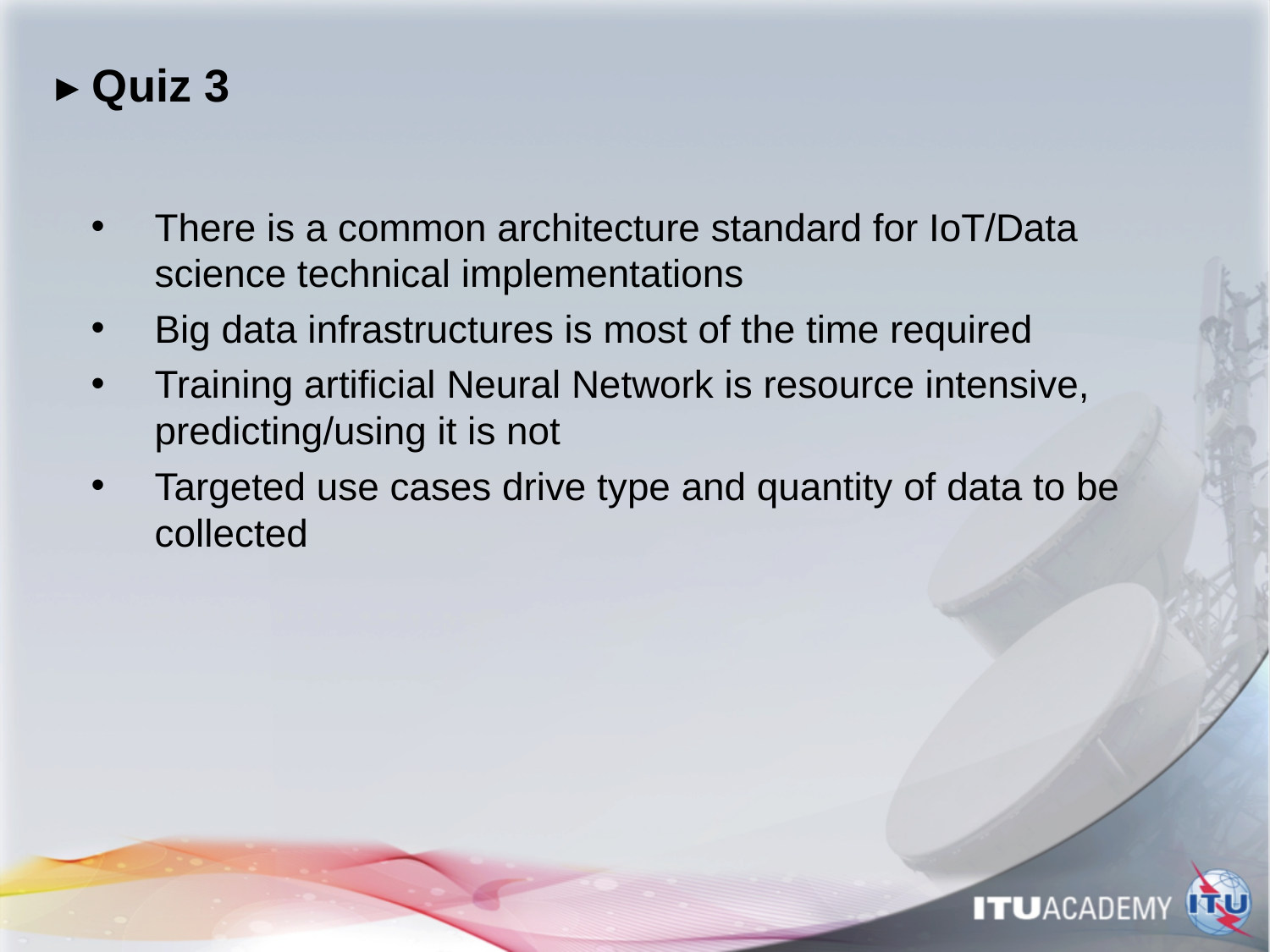

# ▸ Quiz 3
There is a common architecture standard for IoT/Data science technical implementations
Big data infrastructures is most of the time required
Training artificial Neural Network is resource intensive, predicting/using it is not
Targeted use cases drive type and quantity of data to be collected